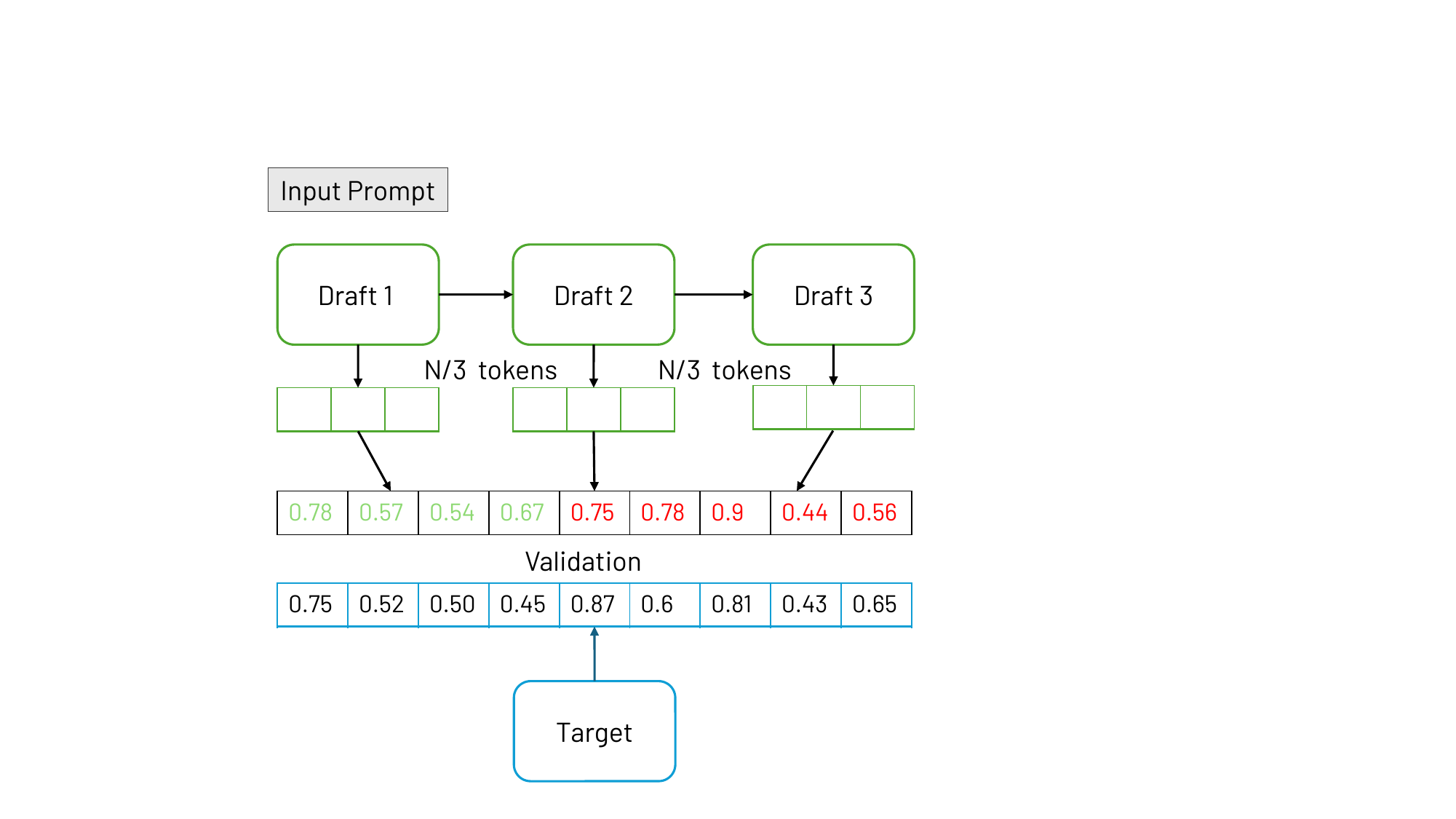

Input Prompt
Draft 1
Draft 2
Draft 3
N/3  tokens
N/3  tokens
|  |  |  |
| --- | --- | --- |
|  |  |  |
| --- | --- | --- |
|  |  |  |
| --- | --- | --- |
| 0.78 | 0.57 | 0.54 | 0.67 | 0.75 | 0.78 | 0.9 | 0.44 | 0.56 |
| --- | --- | --- | --- | --- | --- | --- | --- | --- |
Validation
| 0.75 | 0.52 | 0.50 | 0.45 | 0.87 | 0.6 | 0.81 | 0.43 | 0.65 |
| --- | --- | --- | --- | --- | --- | --- | --- | --- |
Target